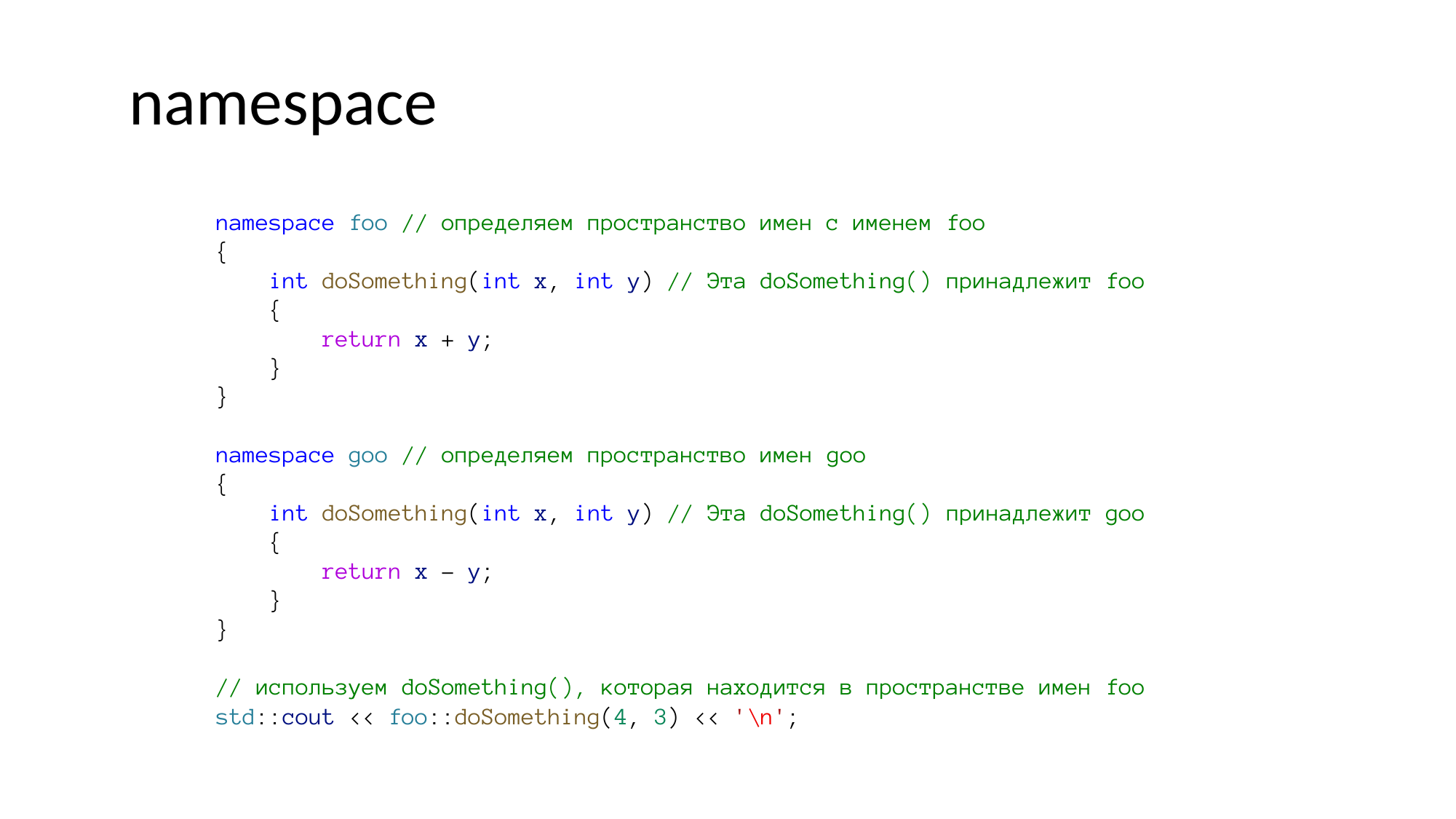

namespace
namespace foo // определяем пространство имен с именем foo
{
    int doSomething(int x, int y) // Эта doSomething() принадлежит foo
    {
        return x + y;
    }
}
namespace goo // определяем пространство имен goo
{
    int doSomething(int x, int y) // Эта doSomething() принадлежит goo
    {
        return x - y;
    }
}
// используем doSomething(), которая находится в пространстве имен foo
std::cout << foo::doSomething(4, 3) << '\n';